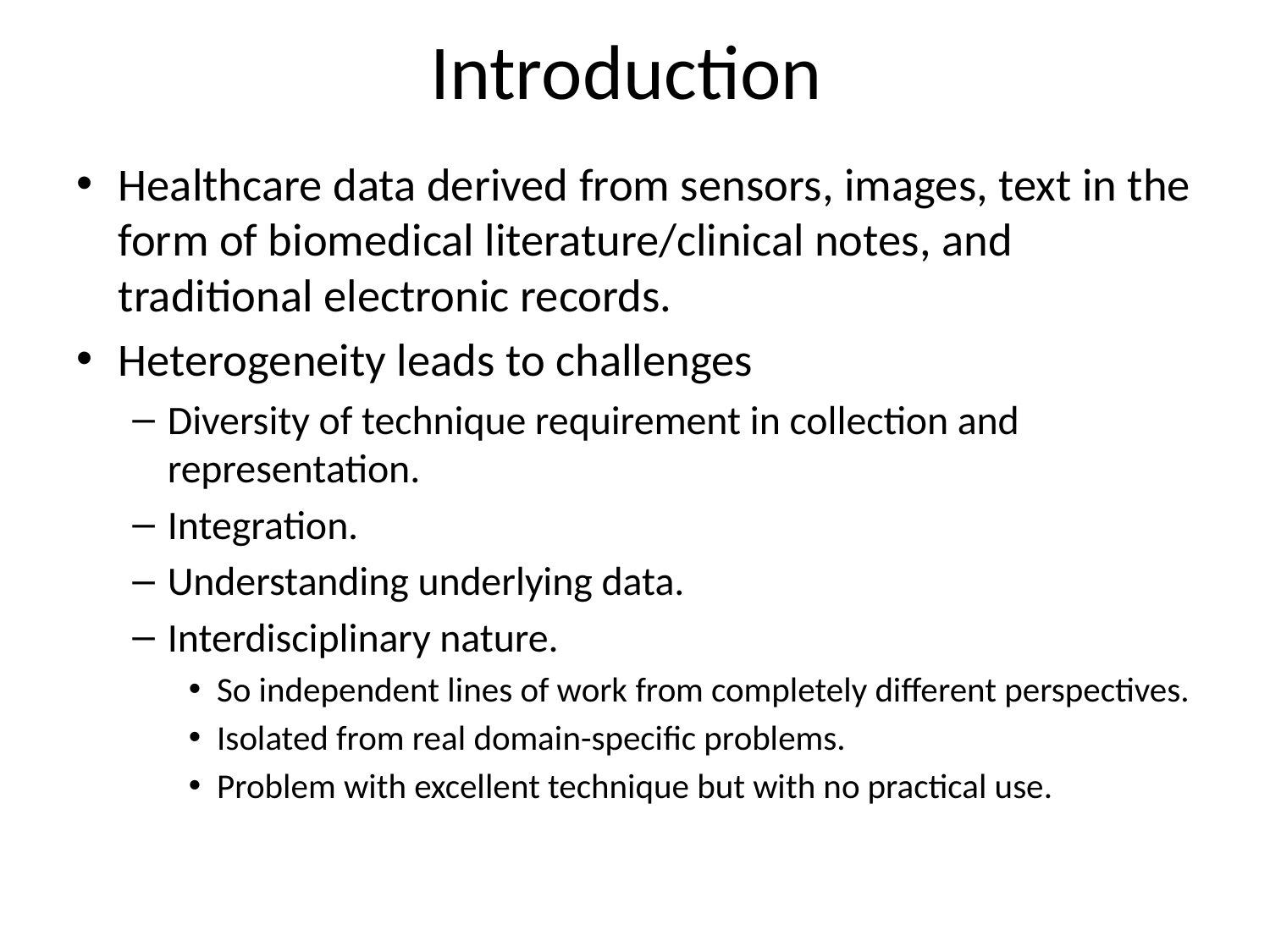

# Introduction
Healthcare data derived from sensors, images, text in the form of biomedical literature/clinical notes, and traditional electronic records.
Heterogeneity leads to challenges
Diversity of technique requirement in collection and representation.
Integration.
Understanding underlying data.
Interdisciplinary nature.
So independent lines of work from completely different perspectives.
Isolated from real domain-speciﬁc problems.
Problem with excellent technique but with no practical use.